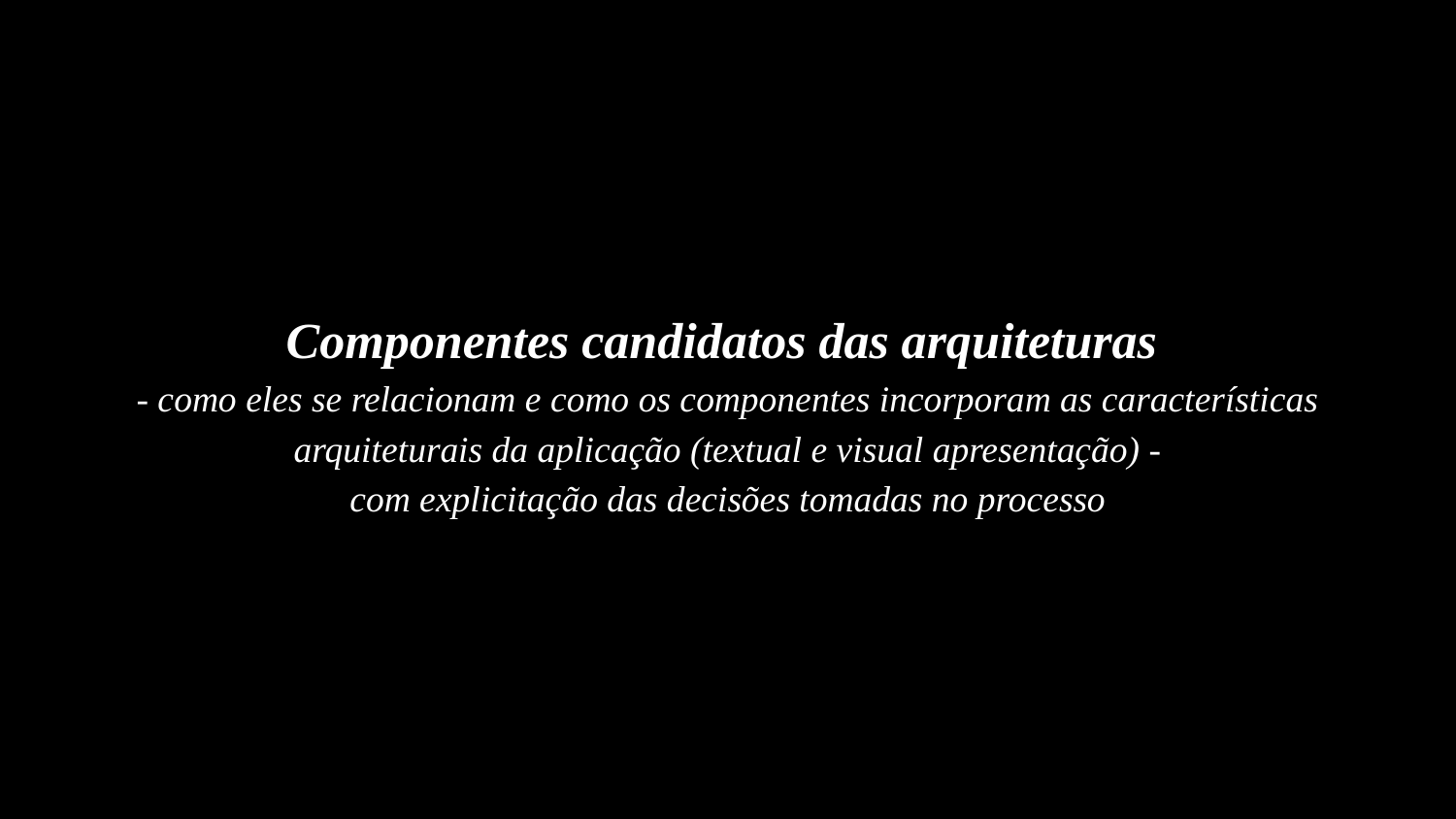

# Componentes candidatos das arquiteturas
- como eles se relacionam e como os componentes incorporam as características arquiteturais da aplicação (textual e visual apresentação) -
com explicitação das decisões tomadas no processo